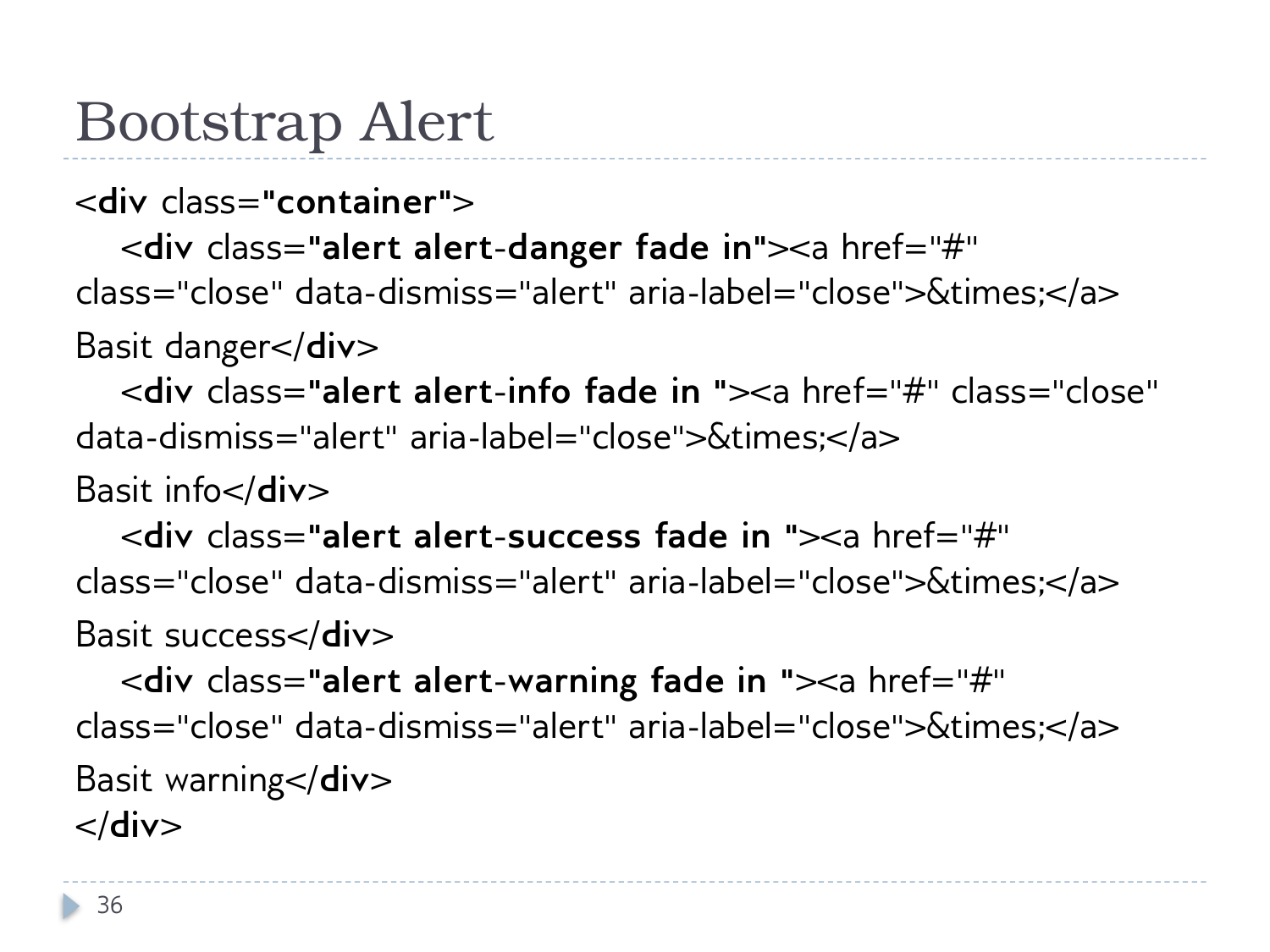

# Bootstrap Alert
<div class="container">
    <div class="alert alert-danger fade in"><a href="#" class="close" data-dismiss="alert" aria-label="close">&times;</a>
Basit danger</div>
    <div class="alert alert-info fade in "><a href="#" class="close" data-dismiss="alert" aria-label="close">&times;</a>
Basit info</div>
    <div class="alert alert-success fade in "><a href="#" class="close" data-dismiss="alert" aria-label="close">&times;</a>
Basit success</div>
    <div class="alert alert-warning fade in "><a href="#" class="close" data-dismiss="alert" aria-label="close">&times;</a>
Basit warning</div>
</div>
36